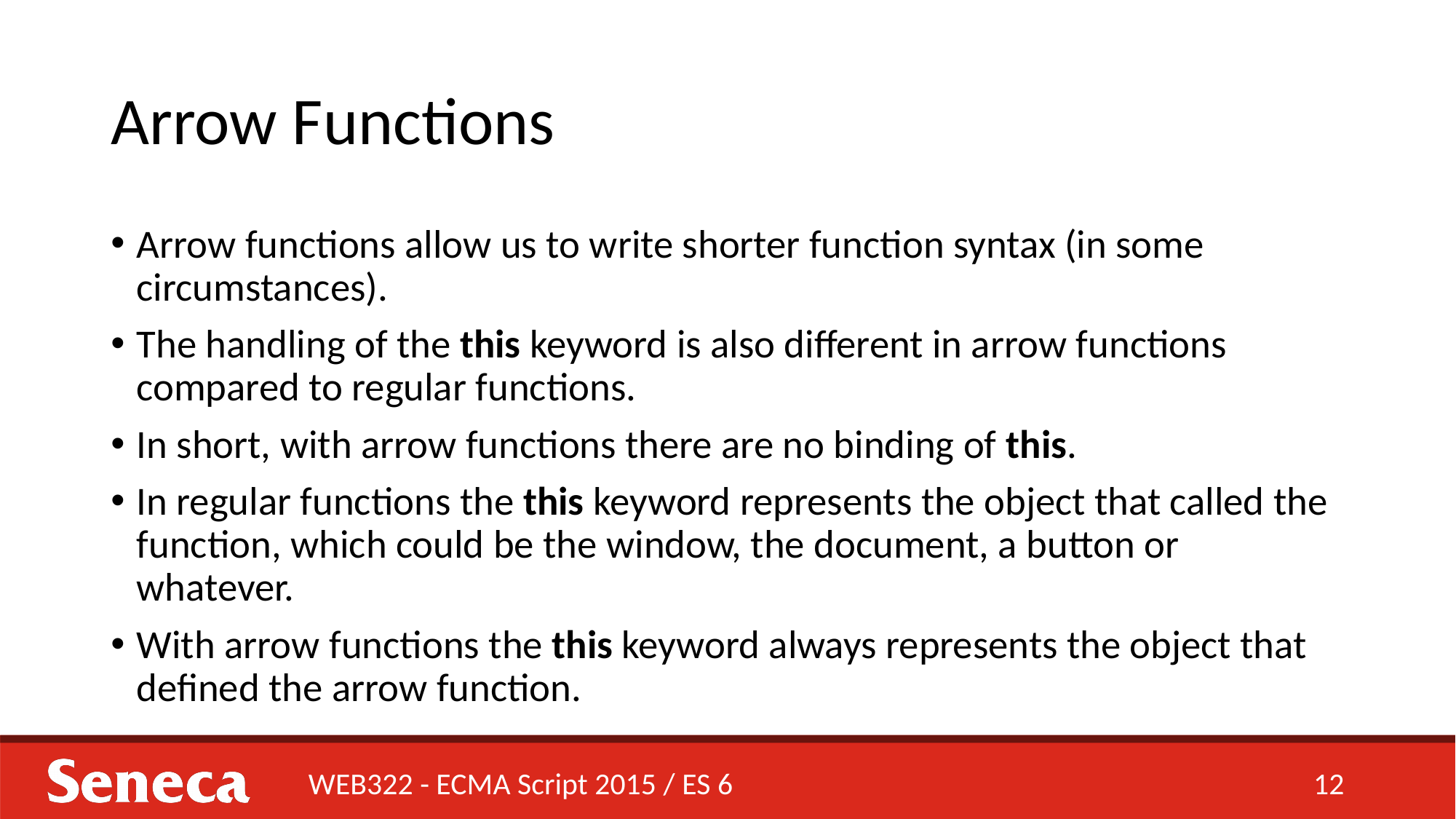

# Arrow Functions
Arrow functions allow us to write shorter function syntax (in some circumstances).
The handling of the this keyword is also different in arrow functions compared to regular functions.
In short, with arrow functions there are no binding of this.
In regular functions the this keyword represents the object that called the function, which could be the window, the document, a button or whatever.
With arrow functions the this keyword always represents the object that defined the arrow function.
WEB322 - ECMA Script 2015 / ES 6
12